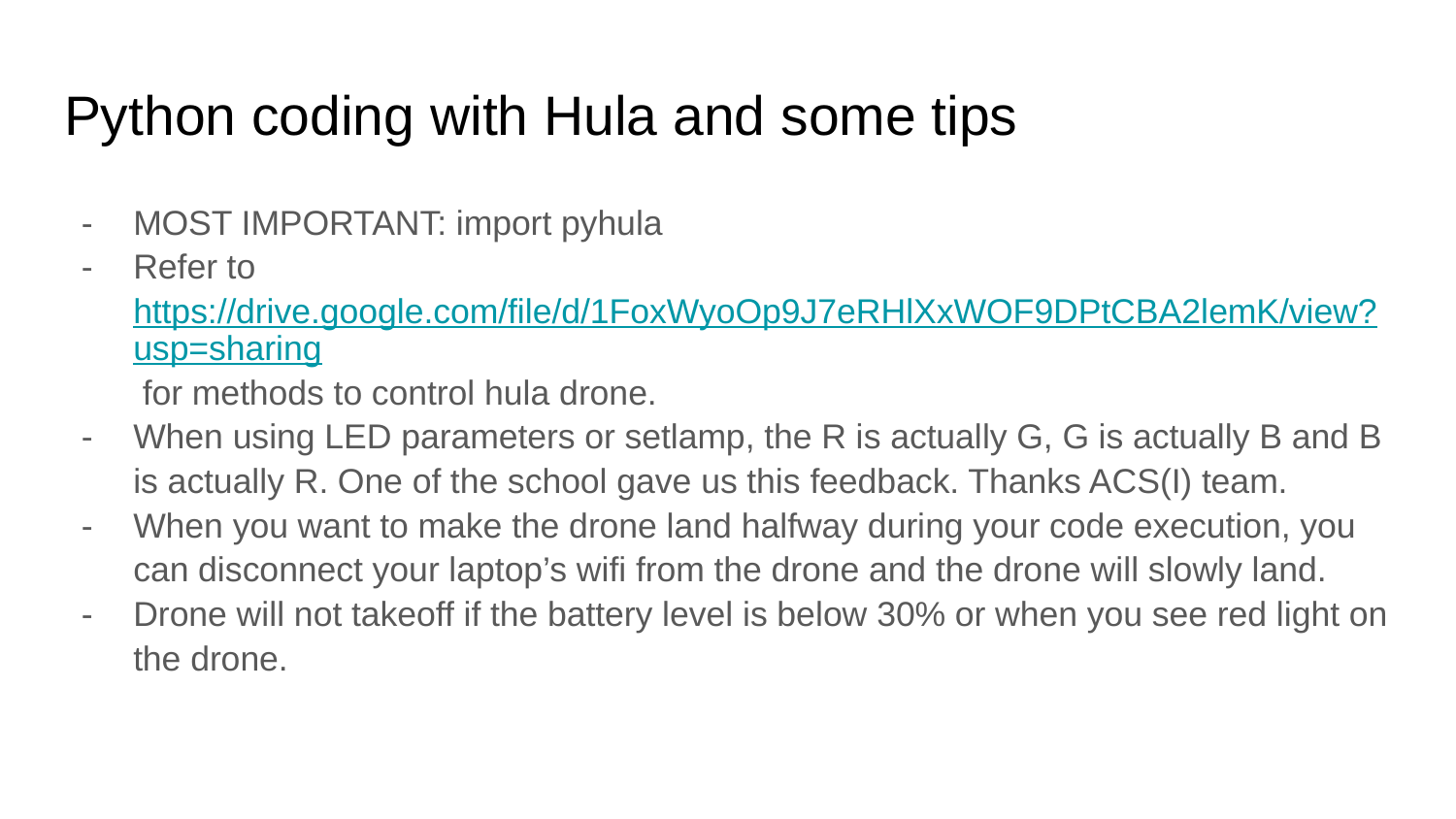

# Python coding with Hula and some tips
MOST IMPORTANT: import pyhula
Refer to https://drive.google.com/file/d/1FoxWyoOp9J7eRHlXxWOF9DPtCBA2lemK/view?usp=sharing for methods to control hula drone.
When using LED parameters or setlamp, the R is actually G, G is actually B and B is actually R. One of the school gave us this feedback. Thanks ACS(I) team.
When you want to make the drone land halfway during your code execution, you can disconnect your laptop’s wifi from the drone and the drone will slowly land.
Drone will not takeoff if the battery level is below 30% or when you see red light on the drone.